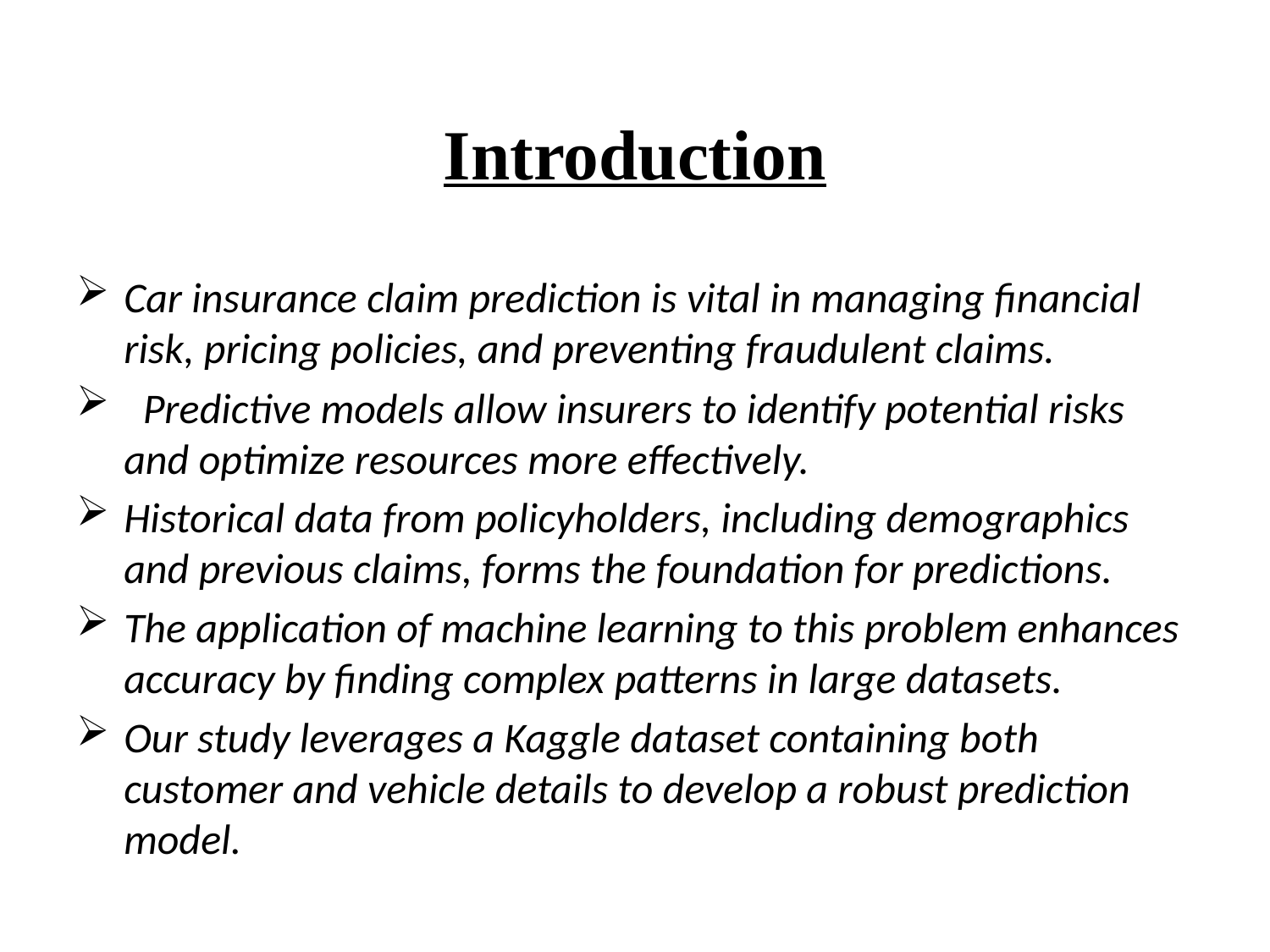

# Introduction

Car insurance claim prediction is vital in managing financial risk, pricing policies, and preventing fraudulent claims.
  Predictive models allow insurers to identify potential risks and optimize resources more effectively.
Historical data from policyholders, including demographics and previous claims, forms the foundation for predictions.
The application of machine learning to this problem enhances accuracy by finding complex patterns in large datasets.
Our study leverages a Kaggle dataset containing both customer and vehicle details to develop a robust prediction model.